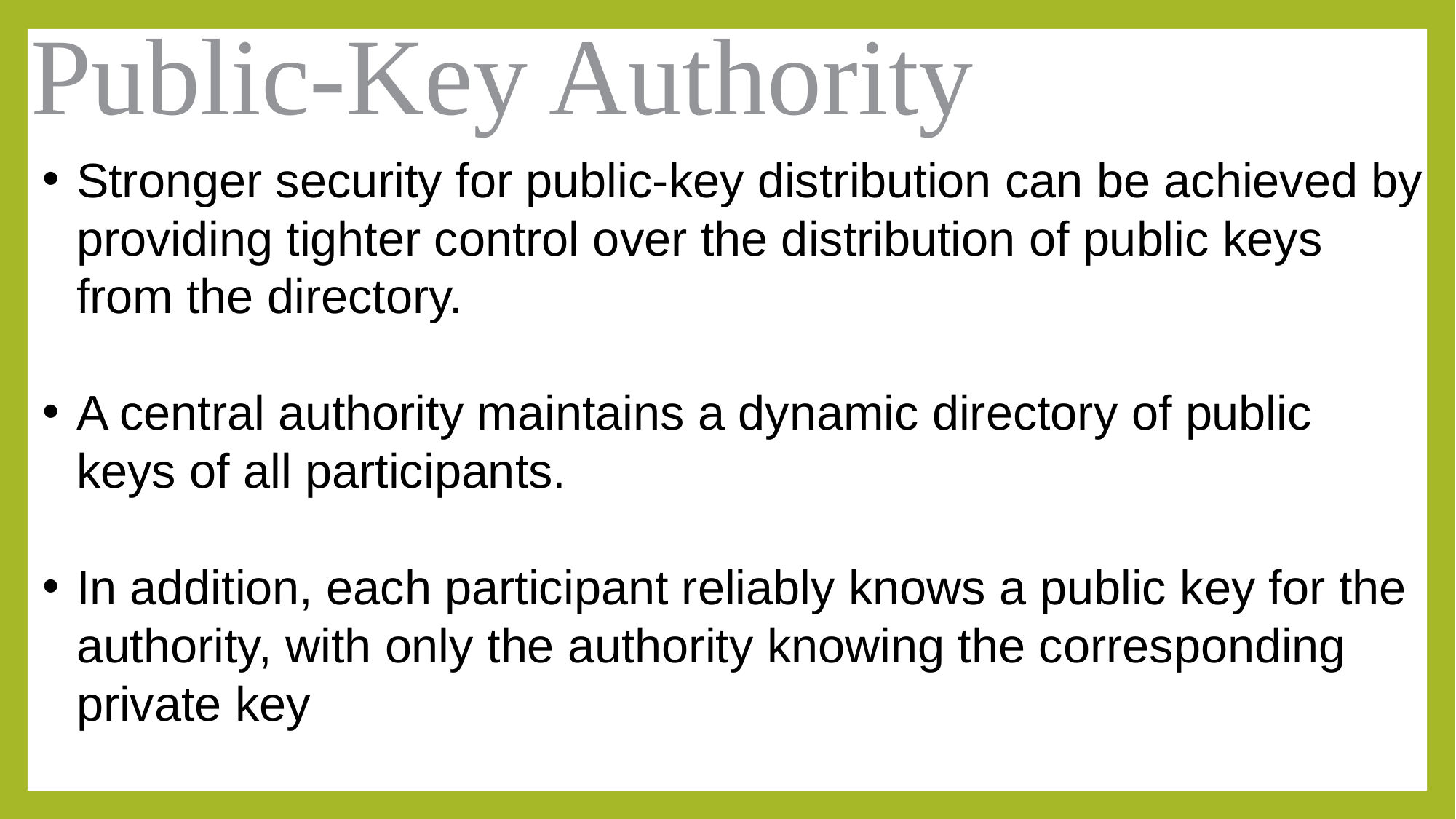

Public-Key Authority
Stronger security for public-key distribution can be achieved by providing tighter control over the distribution of public keys from the directory.

A central authority maintains a dynamic directory of public keys of all participants.

In addition, each participant reliably knows a public key for the authority, with only the authority knowing the corresponding private key